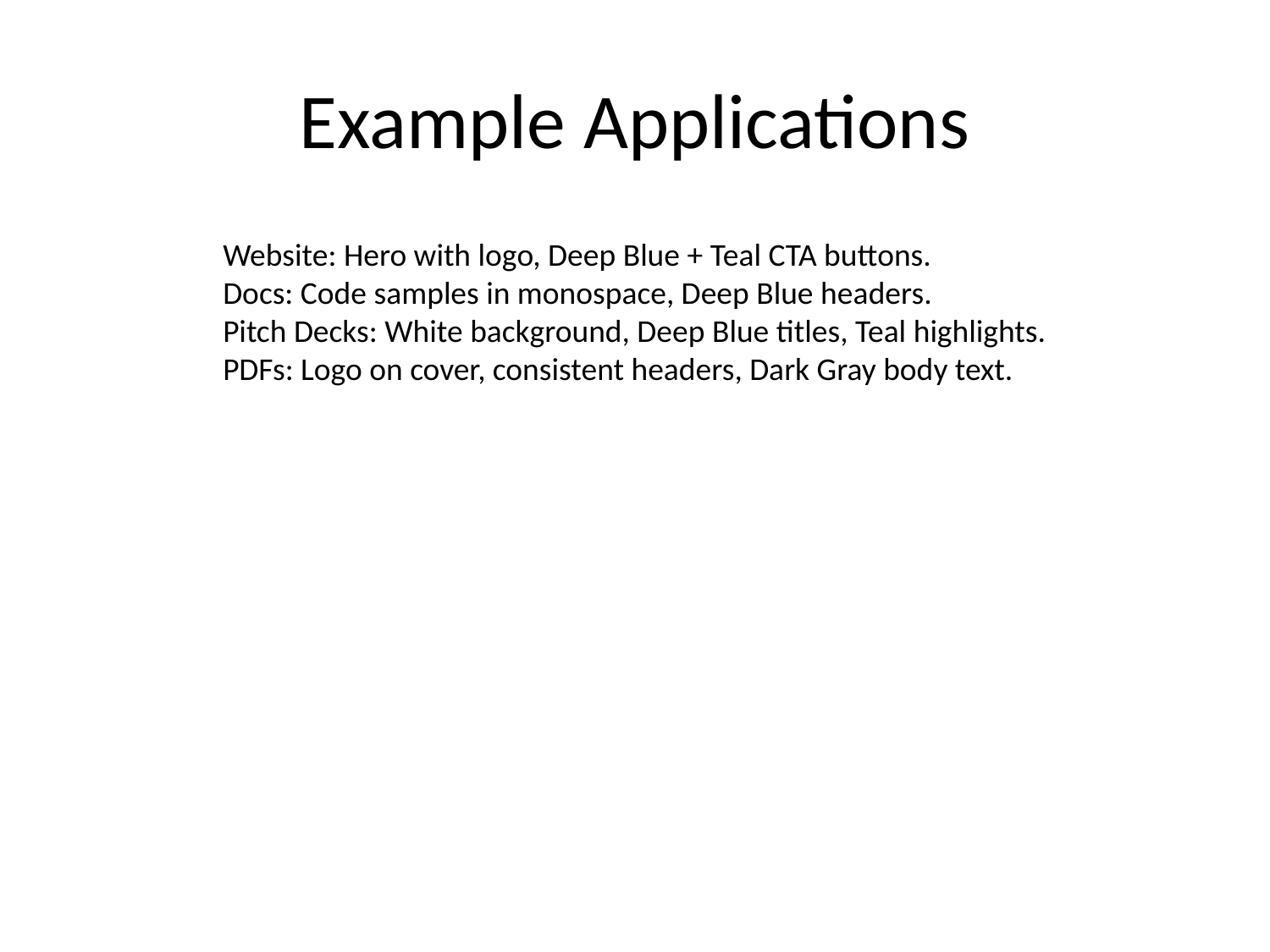

# Example Applications

Website: Hero with logo, Deep Blue + Teal CTA buttons.
Docs: Code samples in monospace, Deep Blue headers.
Pitch Decks: White background, Deep Blue titles, Teal highlights.
PDFs: Logo on cover, consistent headers, Dark Gray body text.